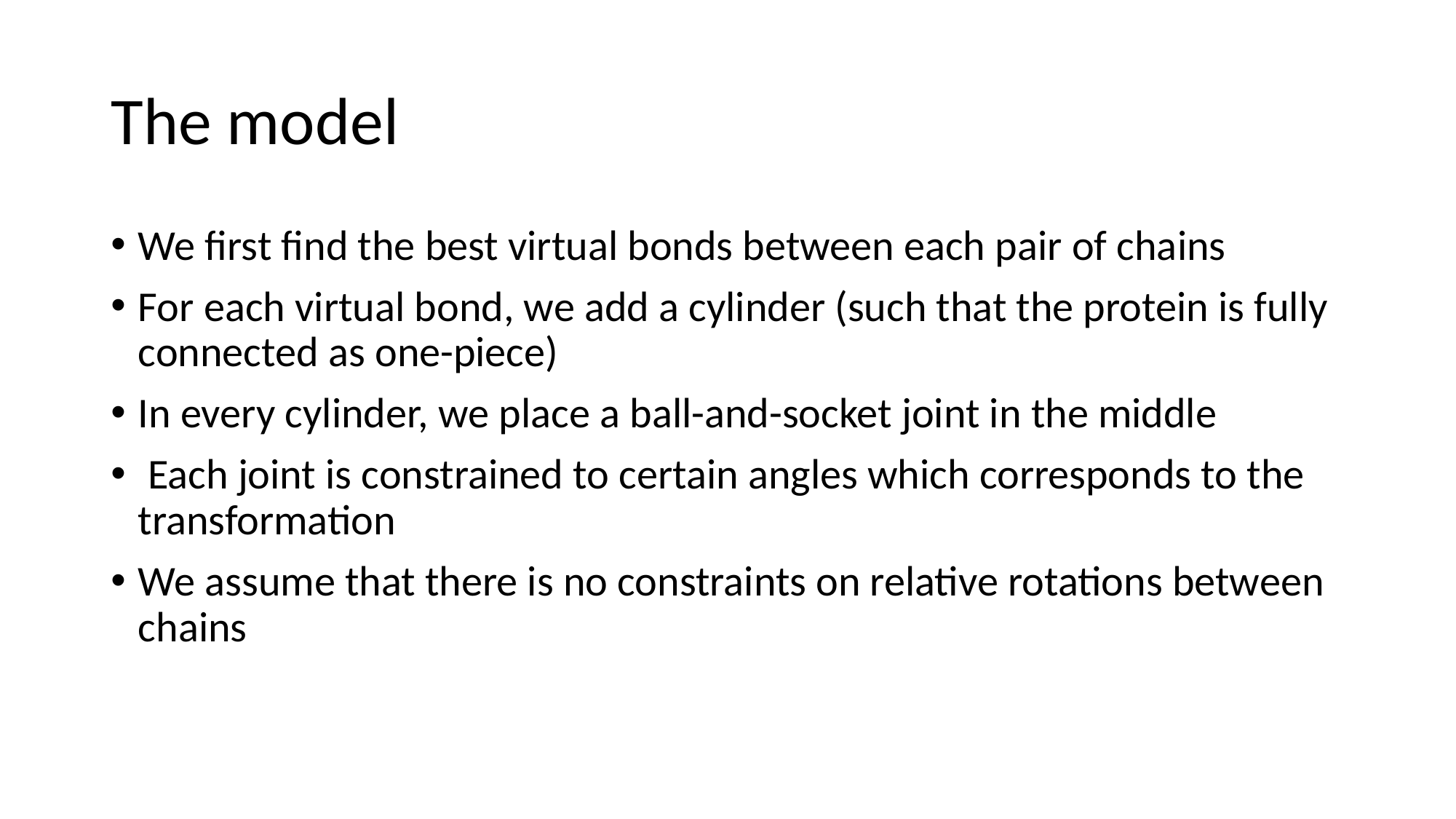

# The model
We first find the best virtual bonds between each pair of chains
For each virtual bond, we add a cylinder (such that the protein is fully connected as one-piece)
In every cylinder, we place a ball-and-socket joint in the middle
 Each joint is constrained to certain angles which corresponds to the transformation
We assume that there is no constraints on relative rotations between chains